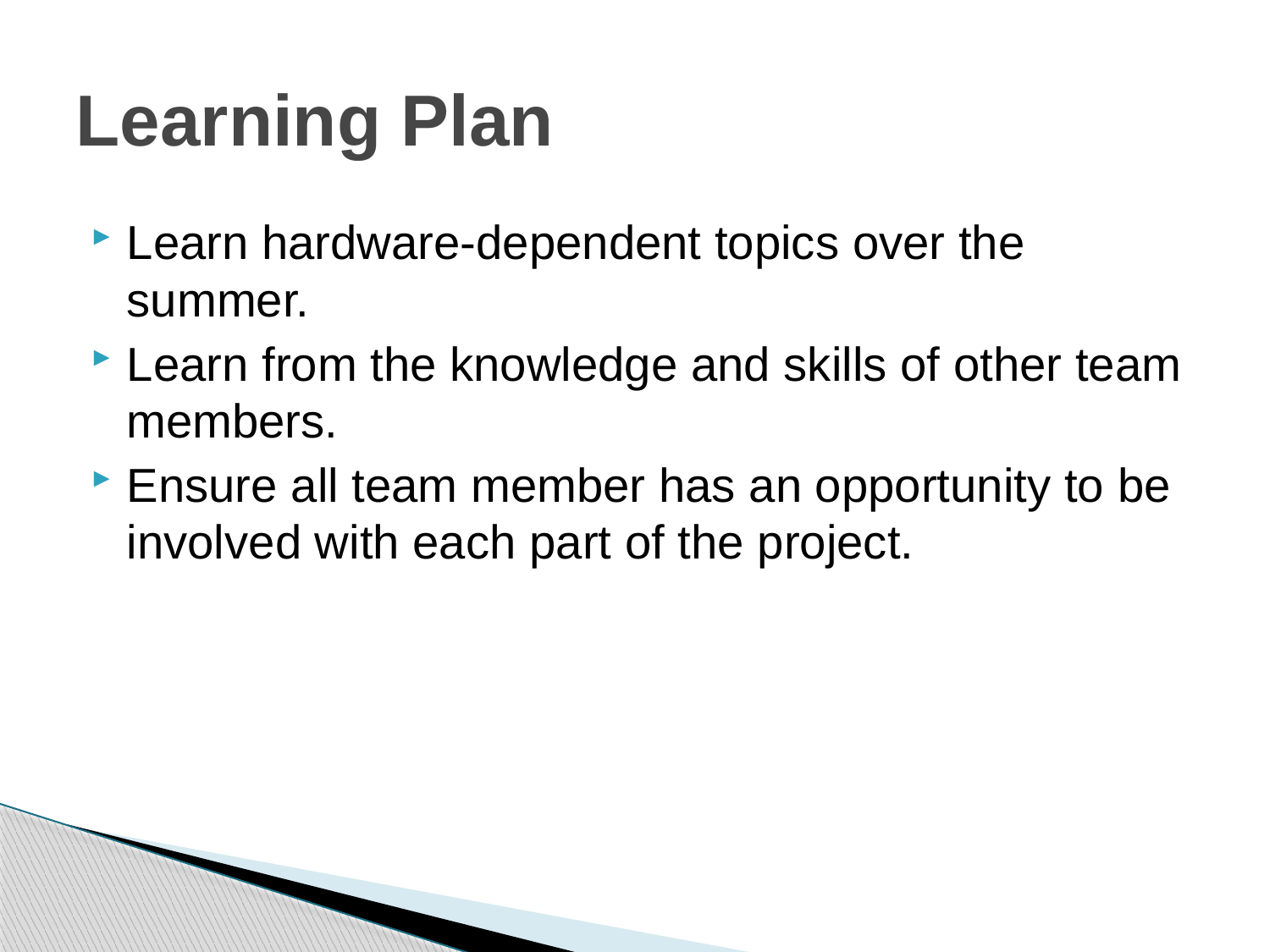

# Learning Plan
Learn hardware-dependent topics over the summer.
Learn from the knowledge and skills of other team members.
Ensure all team member has an opportunity to be involved with each part of the project.